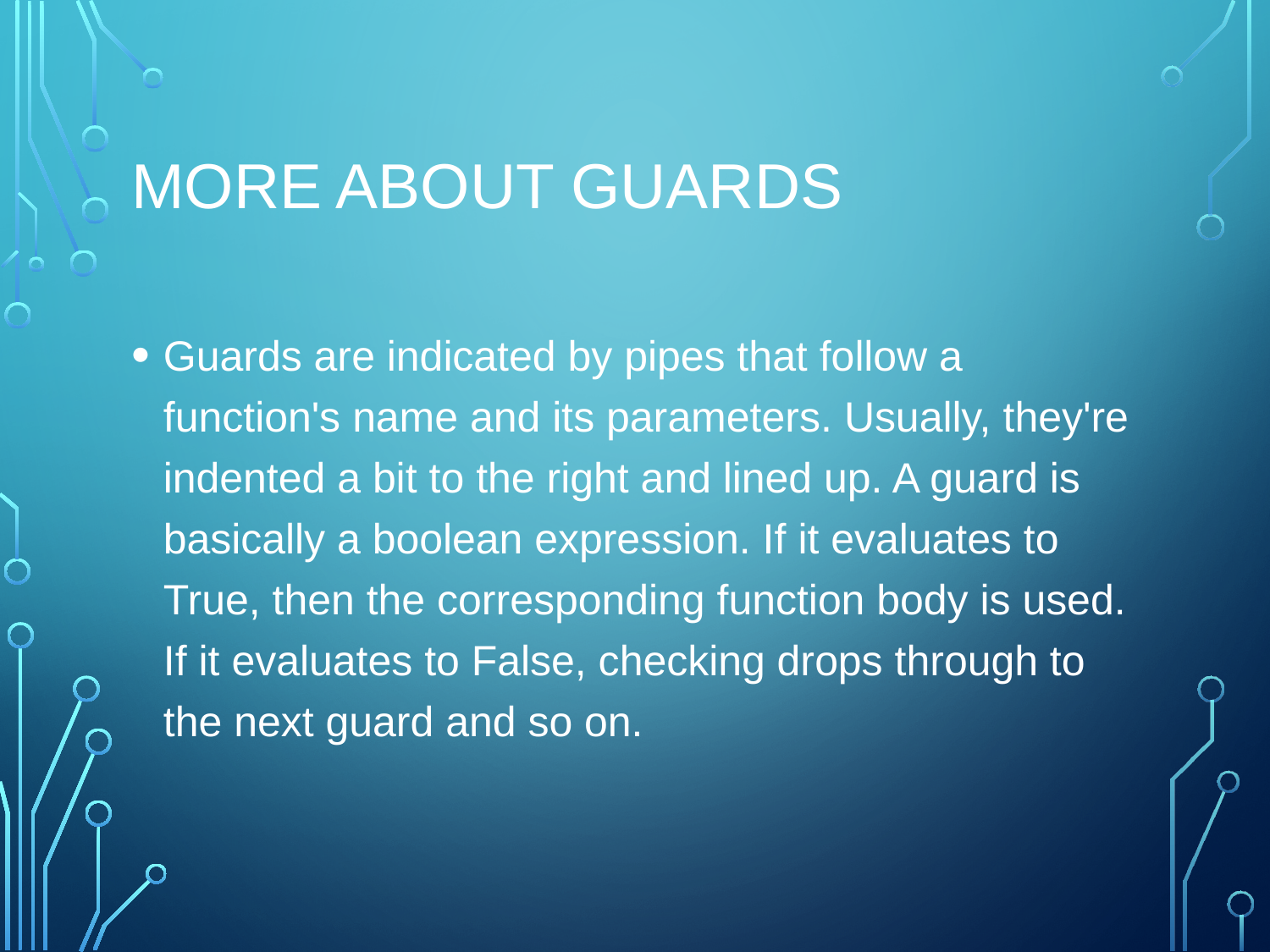

# More about Guards
Guards are indicated by pipes that follow a function's name and its parameters. Usually, they're indented a bit to the right and lined up. A guard is basically a boolean expression. If it evaluates to True, then the corresponding function body is used. If it evaluates to False, checking drops through to the next guard and so on.